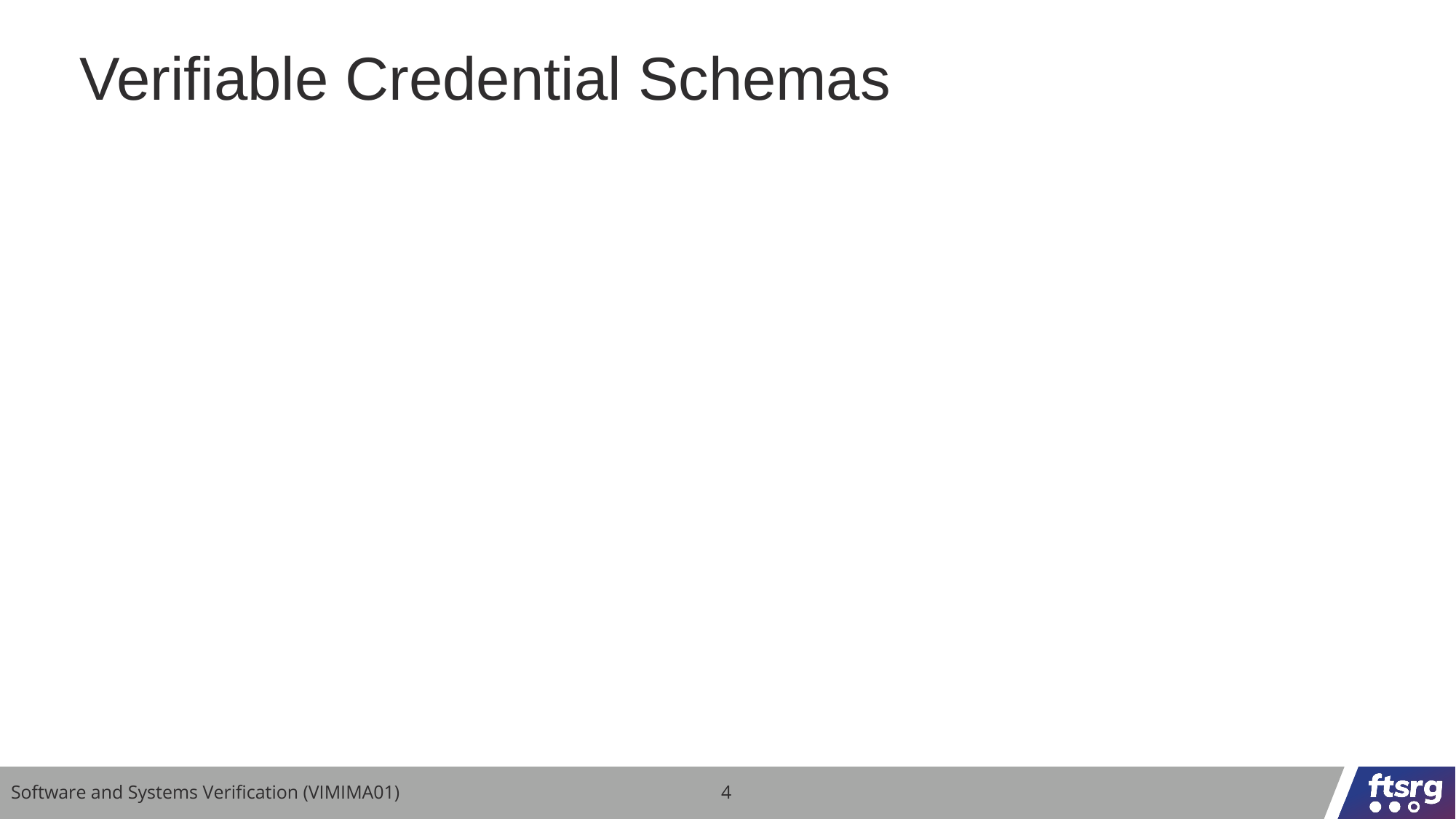

# Verifiable Credential Schemas

Software and Systems Verification (VIMIMA01)
4